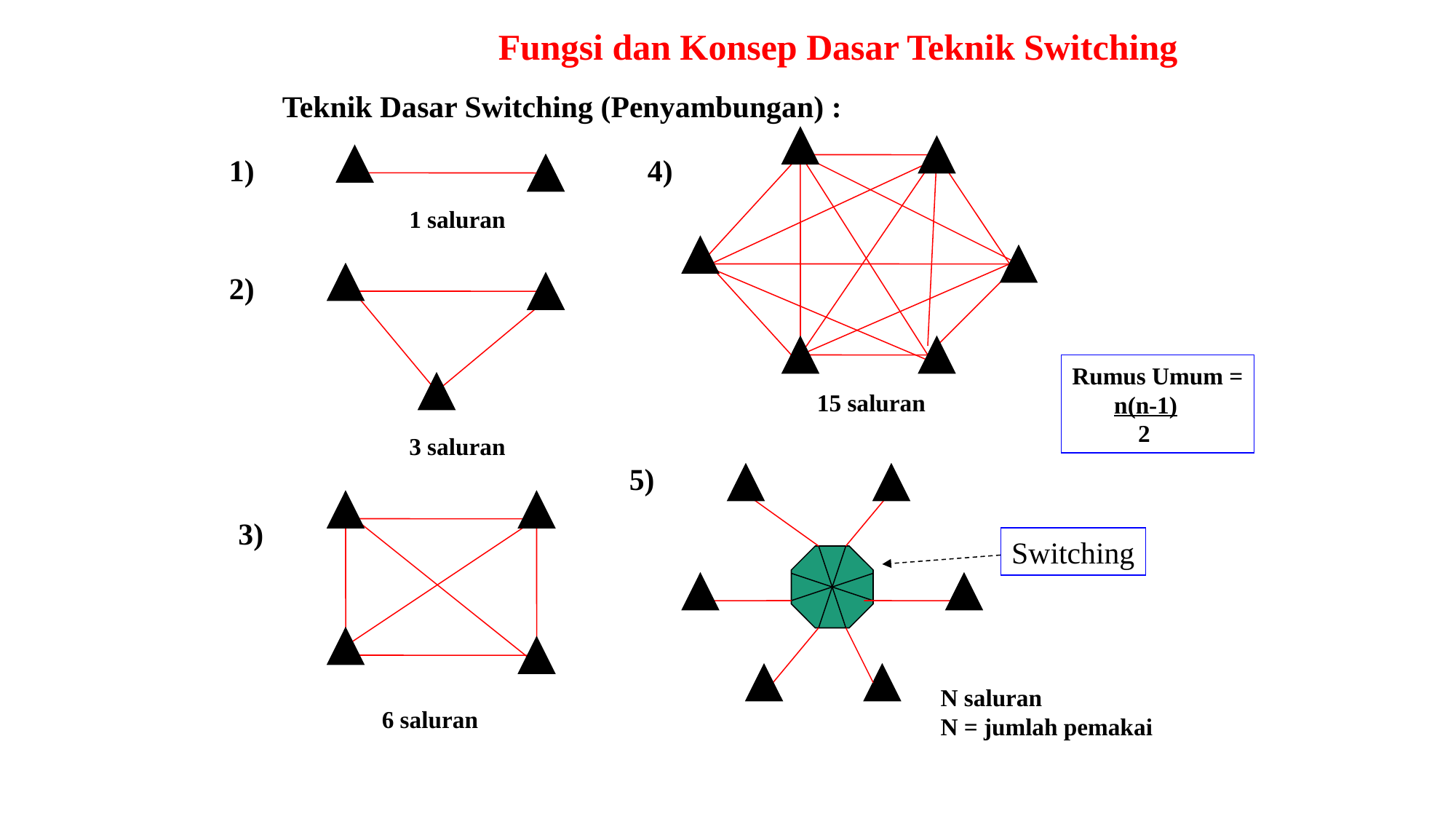

Fungsi dan Konsep Dasar Teknik Switching
Teknik Dasar Switching (Penyambungan) :

1)
4)

1 saluran

2)

Rumus Umum =
       n(n-1)
           2

15 saluran
3 saluran
5)

3)

Switching

N saluran
N = jumlah pemakai
6 saluran